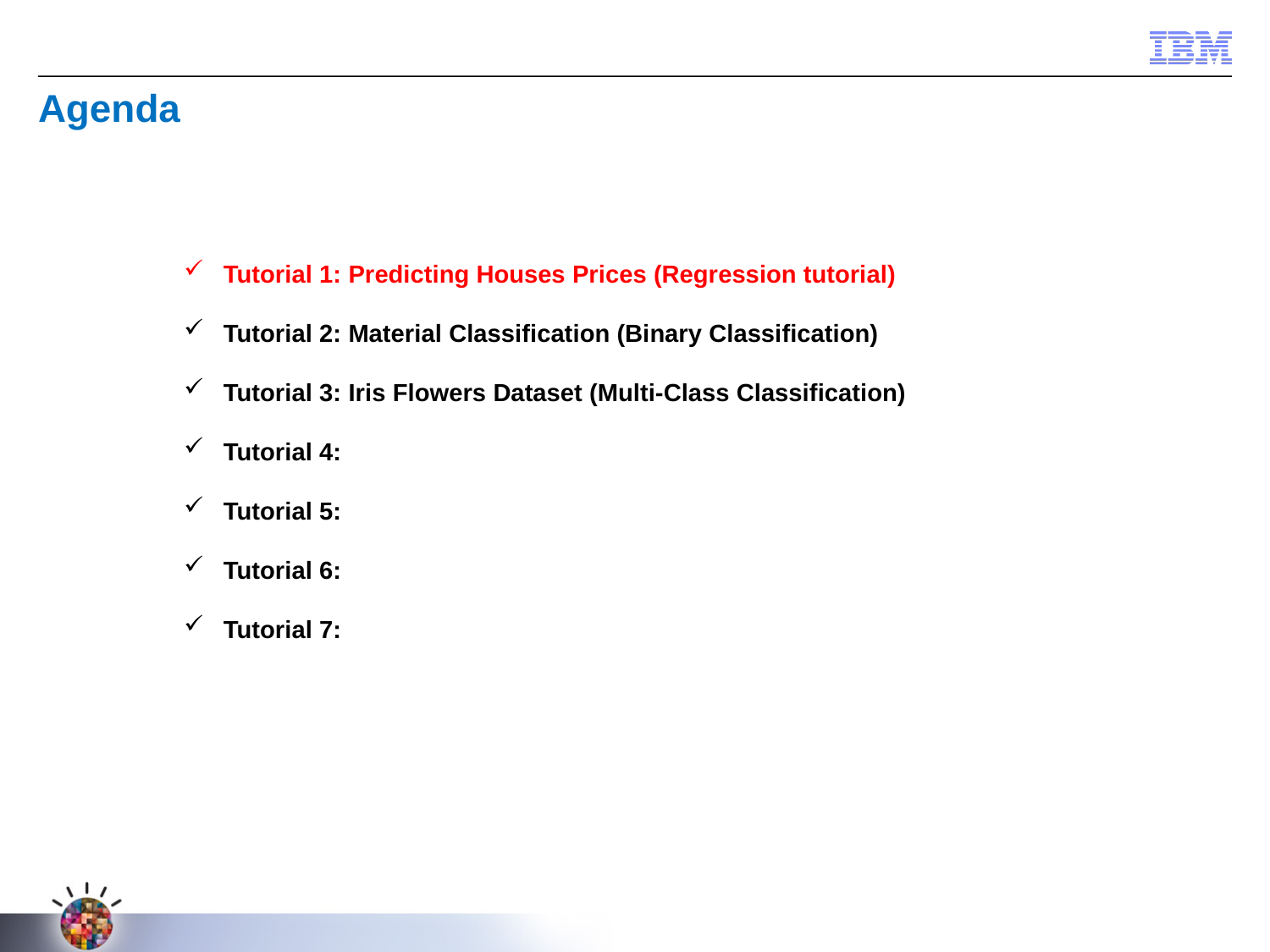

Agenda
Tutorial 1: Predicting Houses Prices (Regression tutorial)

Tutorial 2: Material Classification (Binary Classification)

Tutorial 3: Iris Flowers Dataset (Multi-Class Classification)

Tutorial 4:

Tutorial 5:

Tutorial 6:

Tutorial 7: